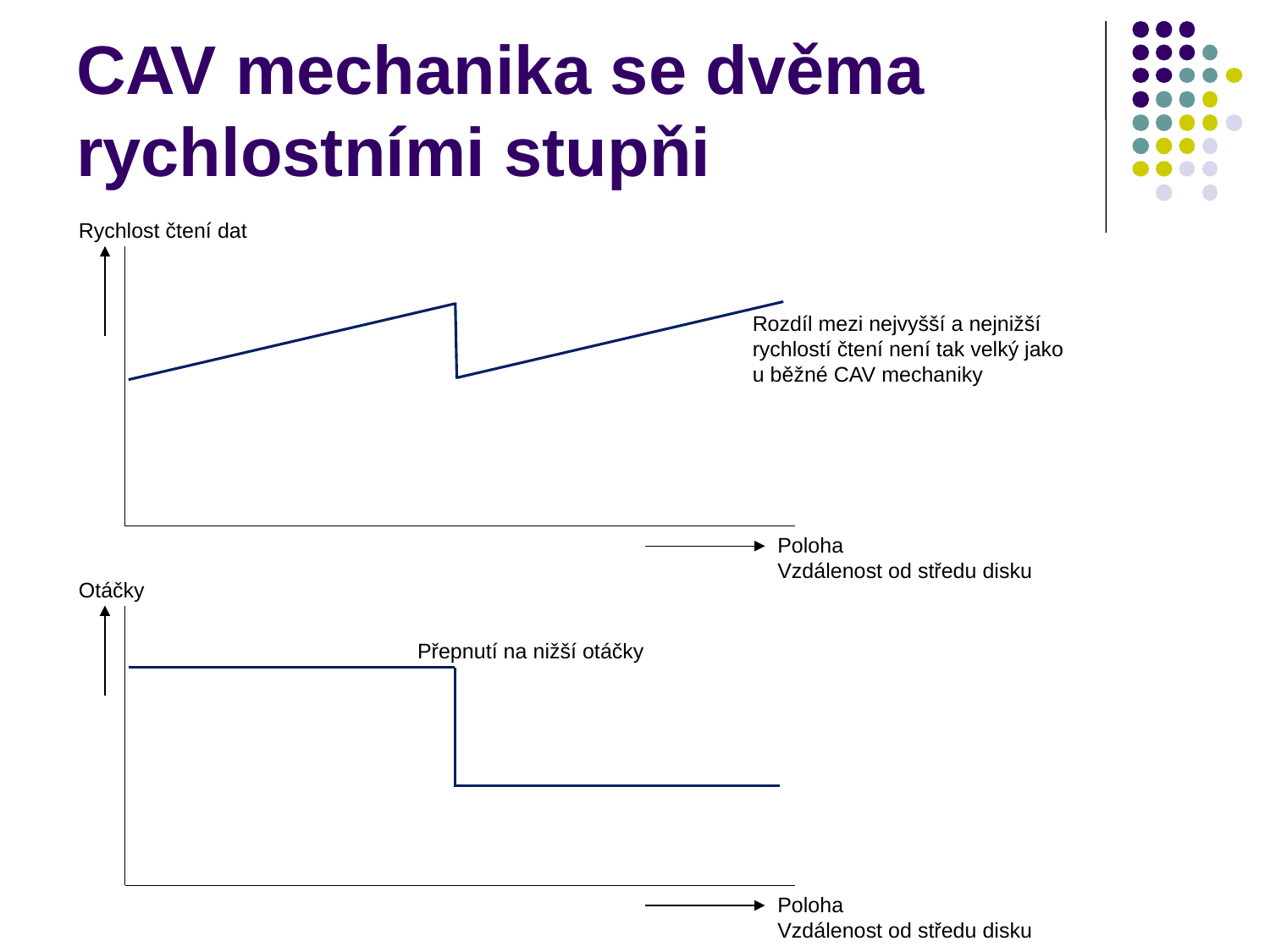

# CAV mechanika se dvěma rychlostními stupňi
Rychlost čtení dat
Rozdíl mezi nejvyšší a nejnižší rychlostí čtení není tak velký jako u běžné CAV mechaniky
Poloha
Vzdálenost od středu disku
Otáčky
Přepnutí na nižší otáčky
Poloha
Vzdálenost od středu disku